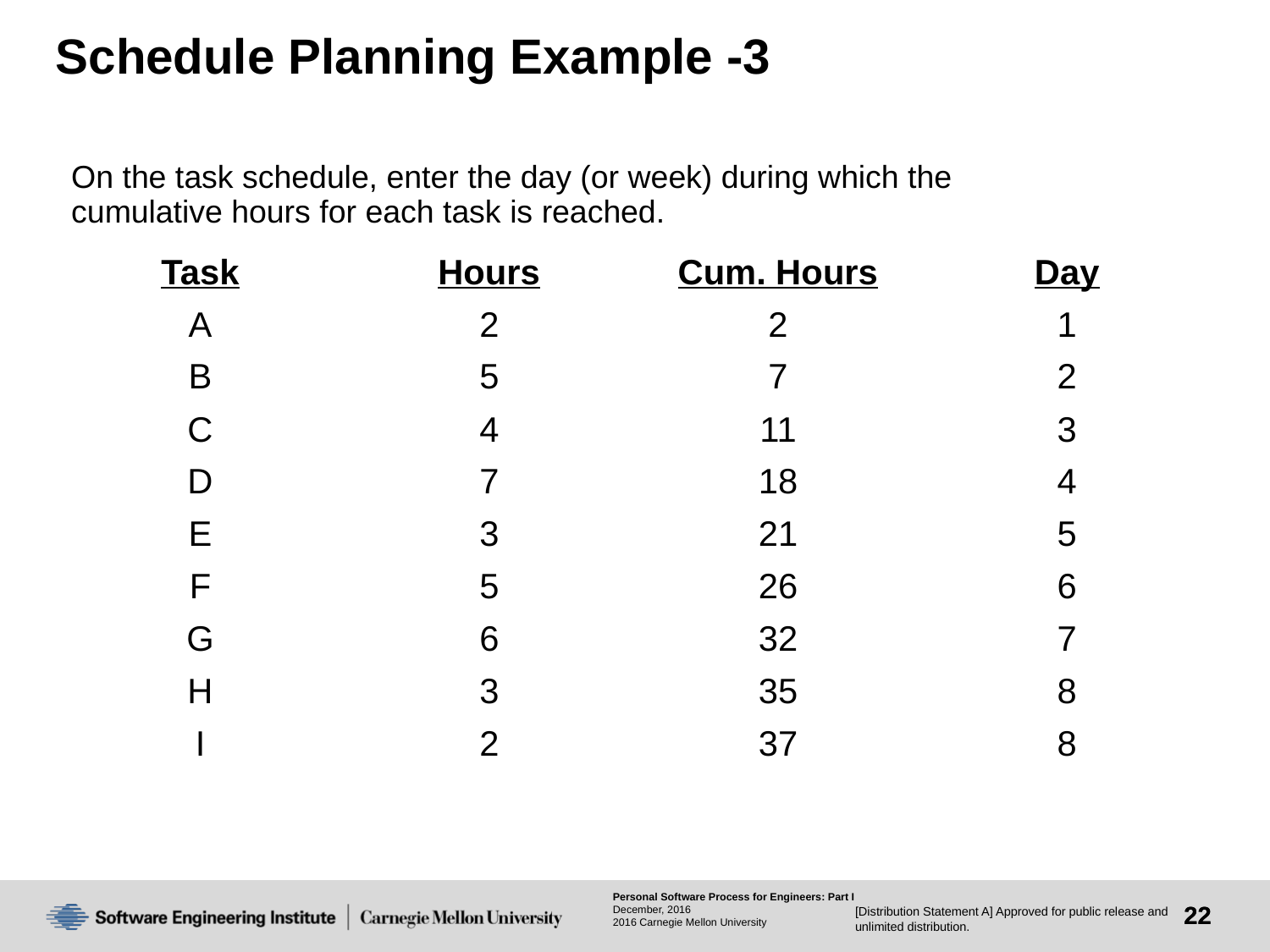

# Schedule Planning Example -3
On the task schedule, enter the day (or week) during which the cumulative hours for each task is reached.
| Task | Hours | Cum. Hours | Day |
| --- | --- | --- | --- |
| A | 2 | 2 | 1 |
| B | 5 | 7 | 2 |
| C | 4 | 11 | 3 |
| D | 7 | 18 | 4 |
| E | 3 | 21 | 5 |
| F | 5 | 26 | 6 |
| G | 6 | 32 | 7 |
| H | 3 | 35 | 8 |
| I | 2 | 37 | 8 |